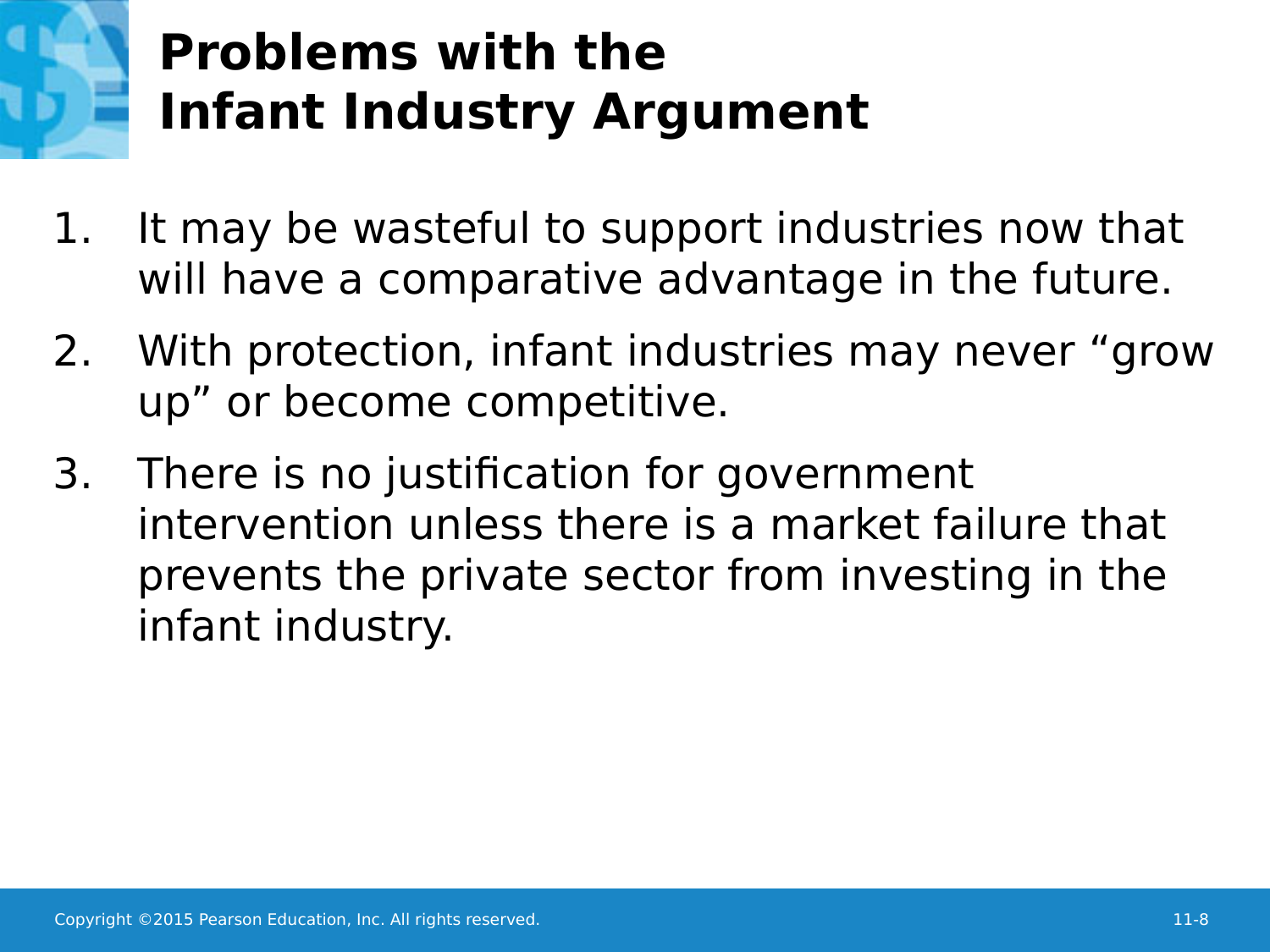

# Problems with the Infant Industry Argument
It may be wasteful to support industries now that will have a comparative advantage in the future.
With protection, infant industries may never “grow up” or become competitive.
There is no justification for government intervention unless there is a market failure that prevents the private sector from investing in the infant industry.